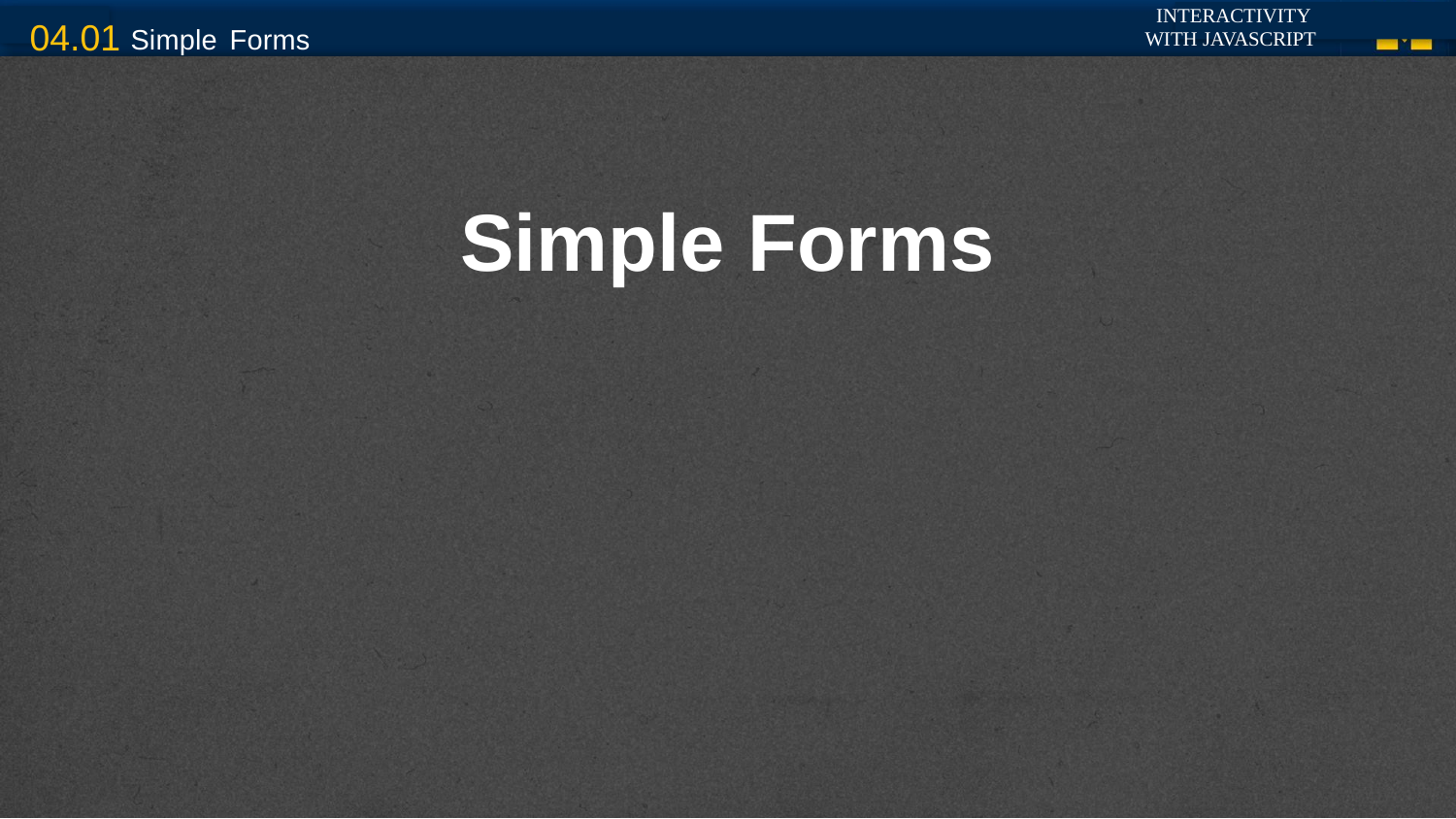

INTERACTIVITY  WITH JAVASCRIPT
04.01 Simple Forms
Simple Forms